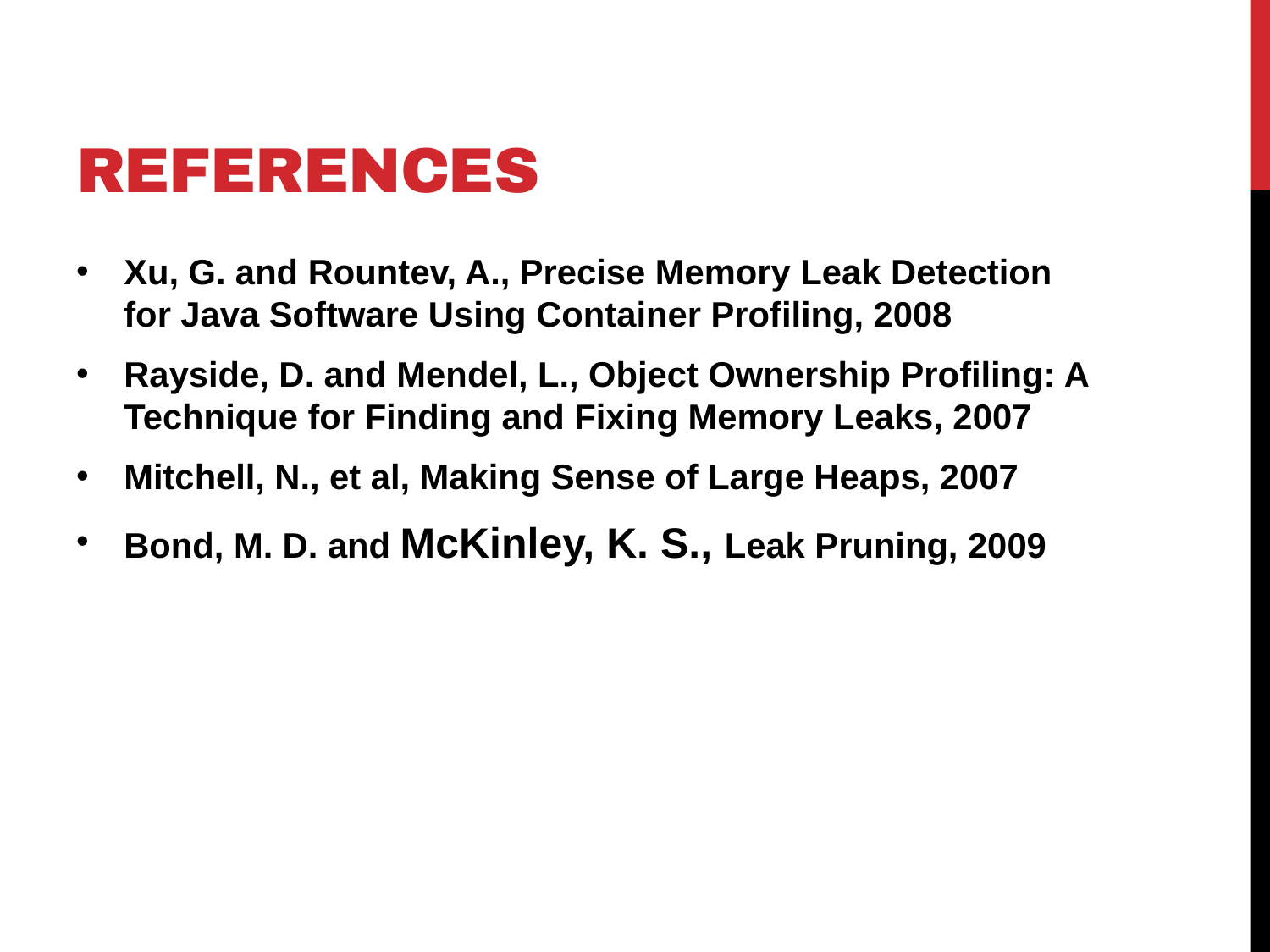

# References
Xu, G. and Rountev, A., Precise Memory Leak Detection for Java Software Using Container Profiling, 2008
Rayside, D. and Mendel, L., Object Ownership Profiling: A Technique for Finding and Fixing Memory Leaks, 2007
Mitchell, N., et al, Making Sense of Large Heaps, 2007
Bond, M. D. and McKinley, K. S., Leak Pruning, 2009